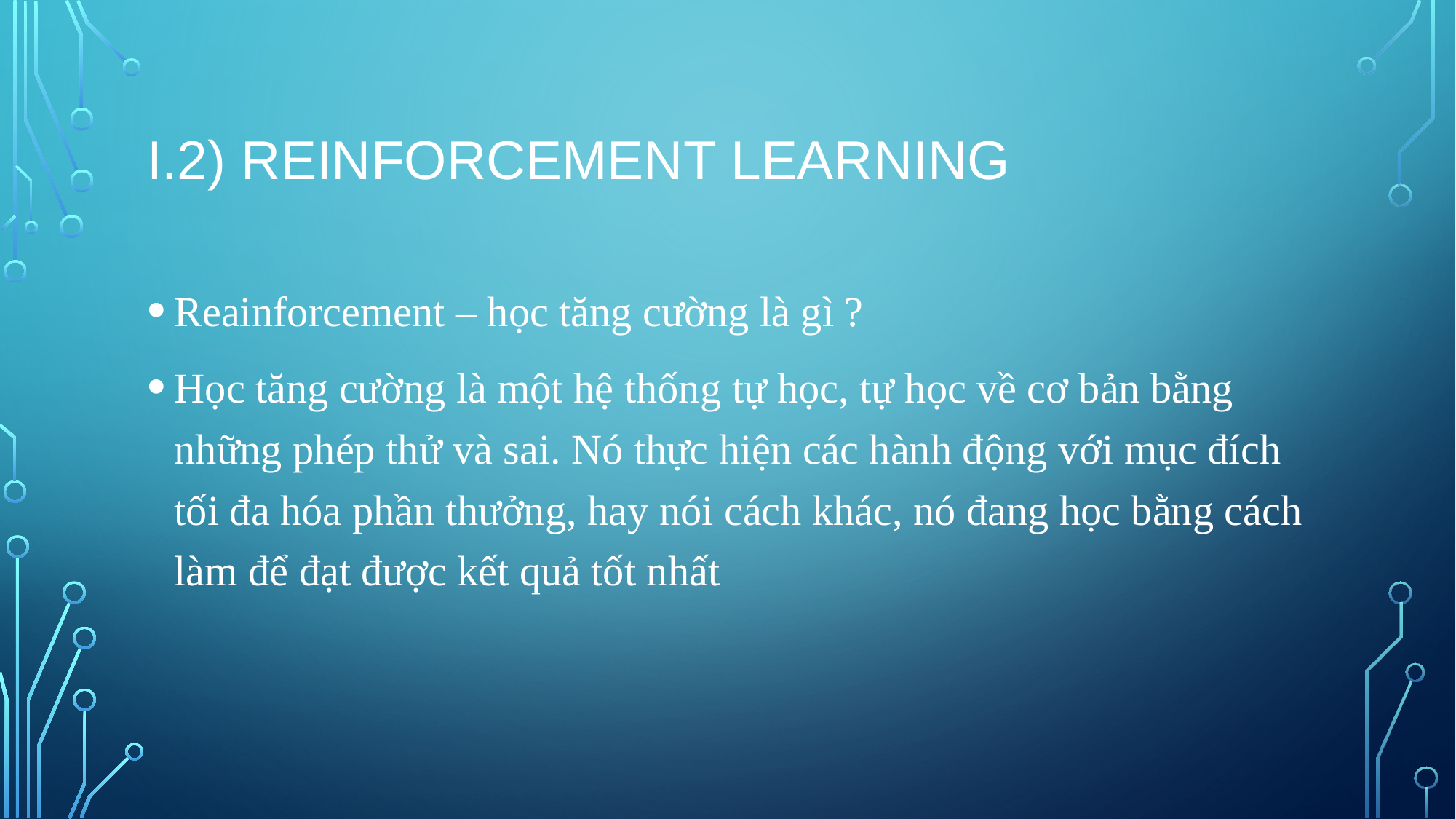

# i.2) Reinforcement learning
Reainforcement – học tăng cường là gì ?
Học tăng cường là một hệ thống tự học, tự học về cơ bản bằng những phép thử và sai. Nó thực hiện các hành động với mục đích tối đa hóa phần thưởng, hay nói cách khác, nó đang học bằng cách làm để đạt được kết quả tốt nhất